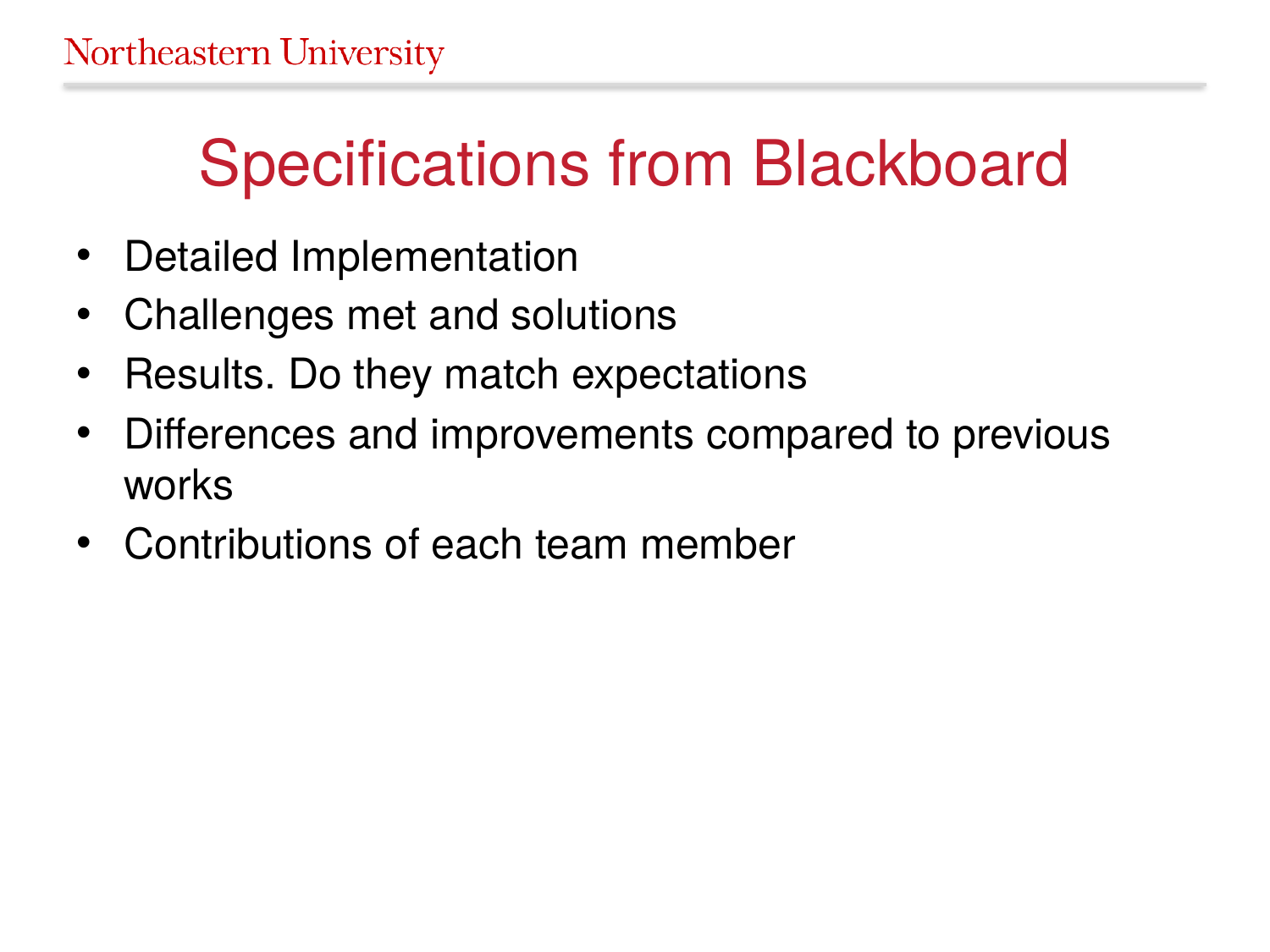

# Specifications from Blackboard
Detailed Implementation
Challenges met and solutions
Results. Do they match expectations
Differences and improvements compared to previous works
Contributions of each team member